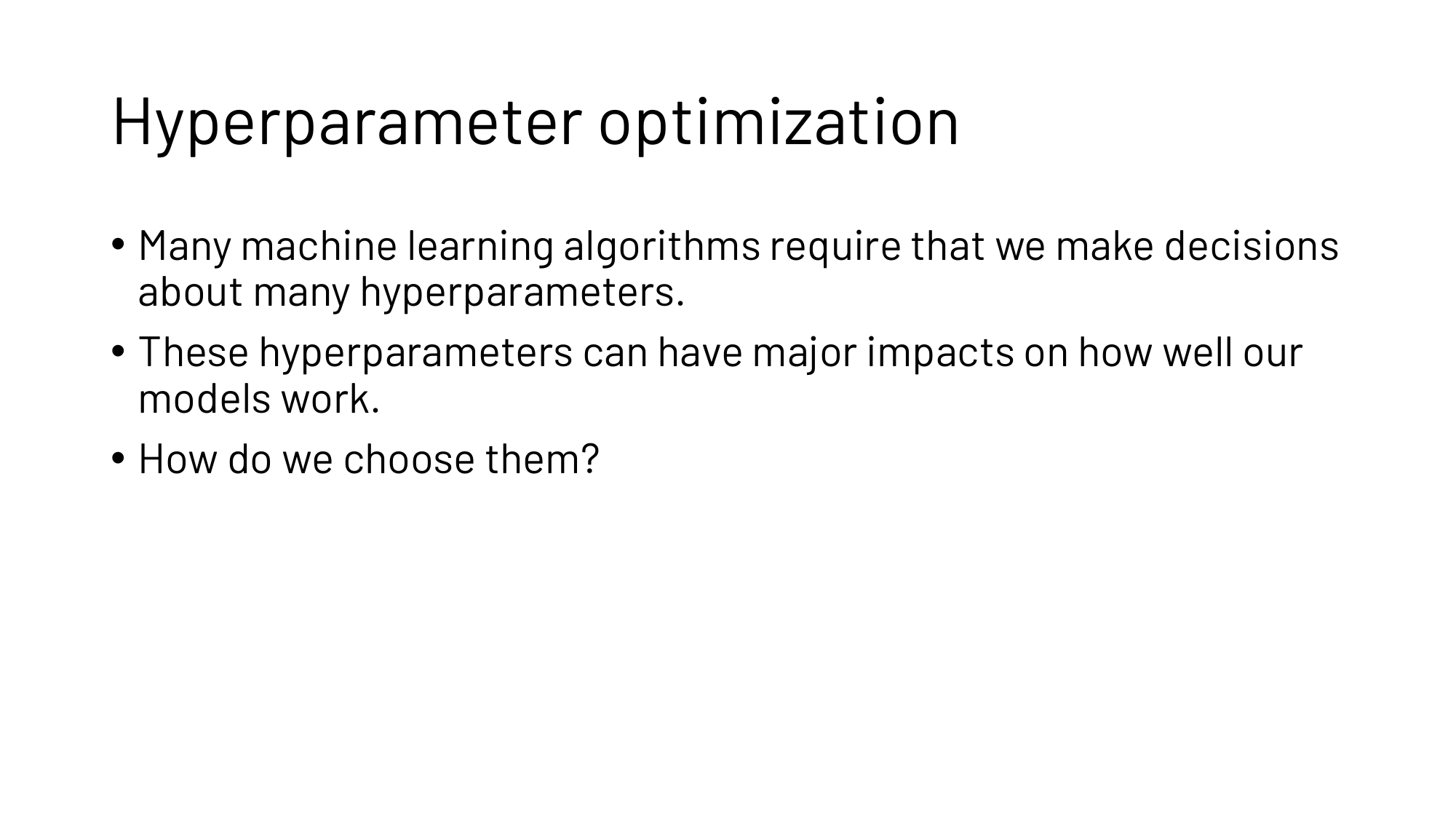

# Hyperparameter optimization
Many machine learning algorithms require that we make decisions about many hyperparameters.
These hyperparameters can have major impacts on how well our models work.
How do we choose them?